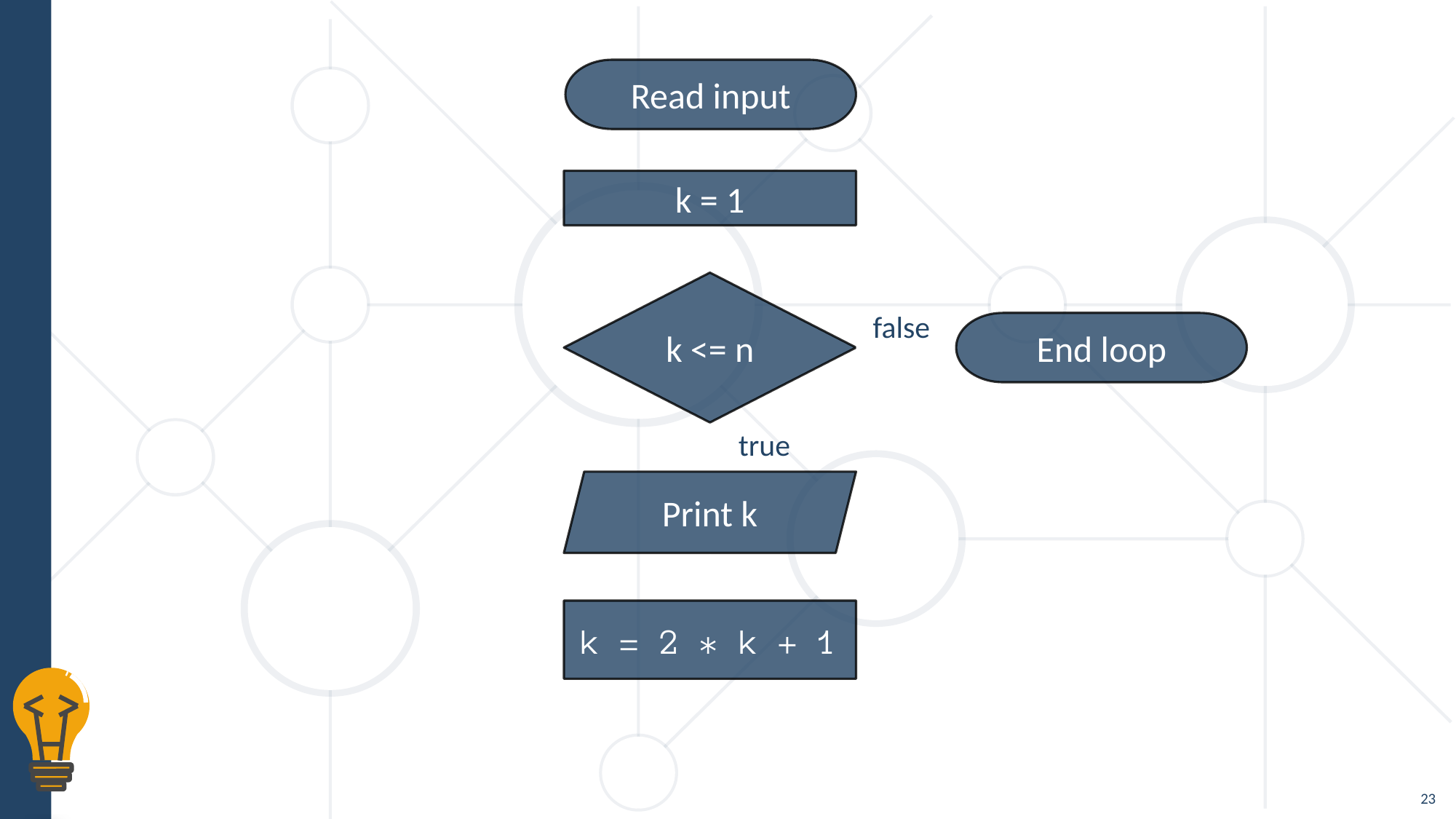

Read input

k = 1

k <= n
false
End loop

true

Print k

k = 2 * k + 1

23